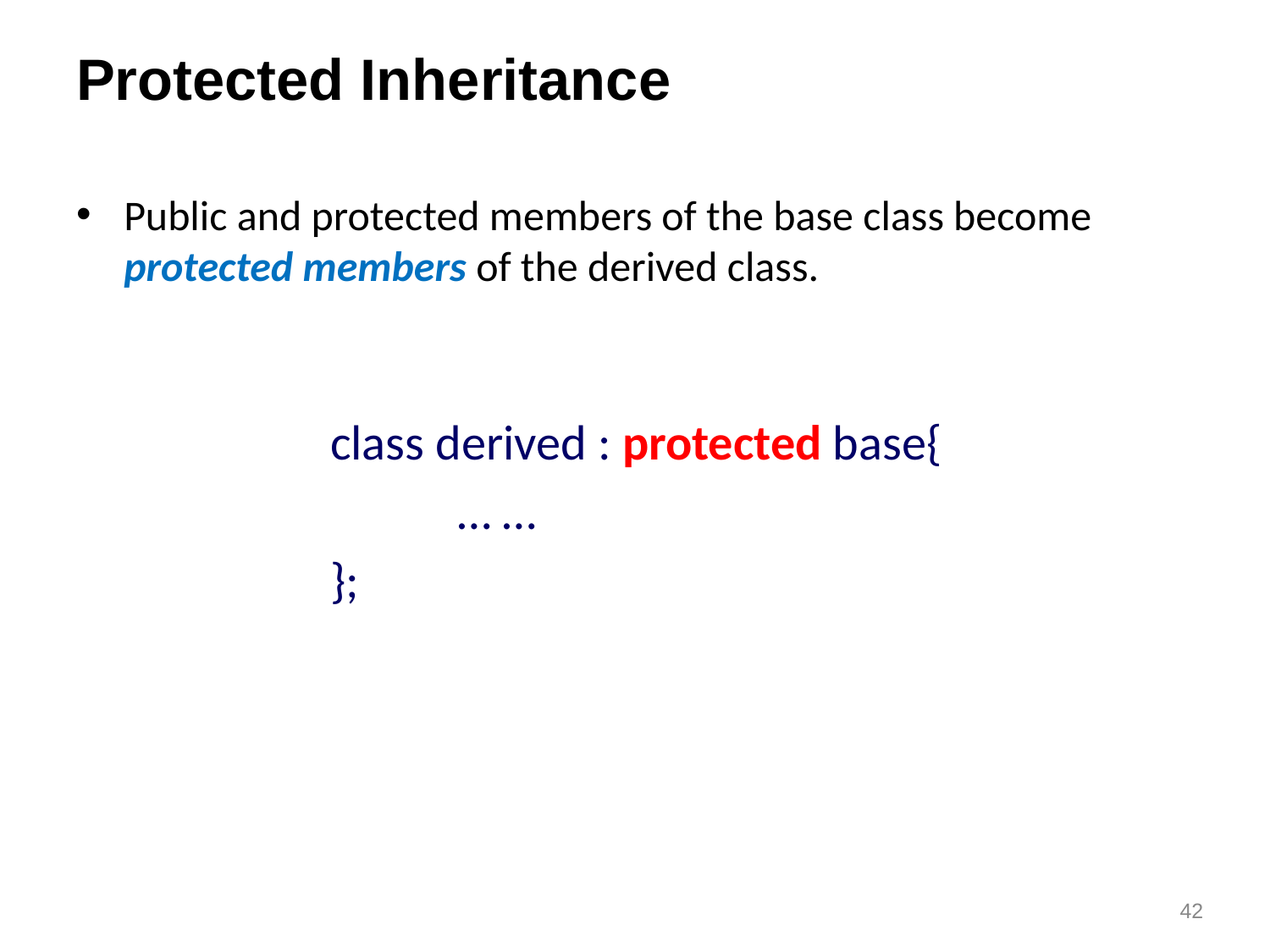

# Protected Inheritance
Public and protected members of the base class become protected members of the derived class.

class derived : protected base{
	… …
};
42